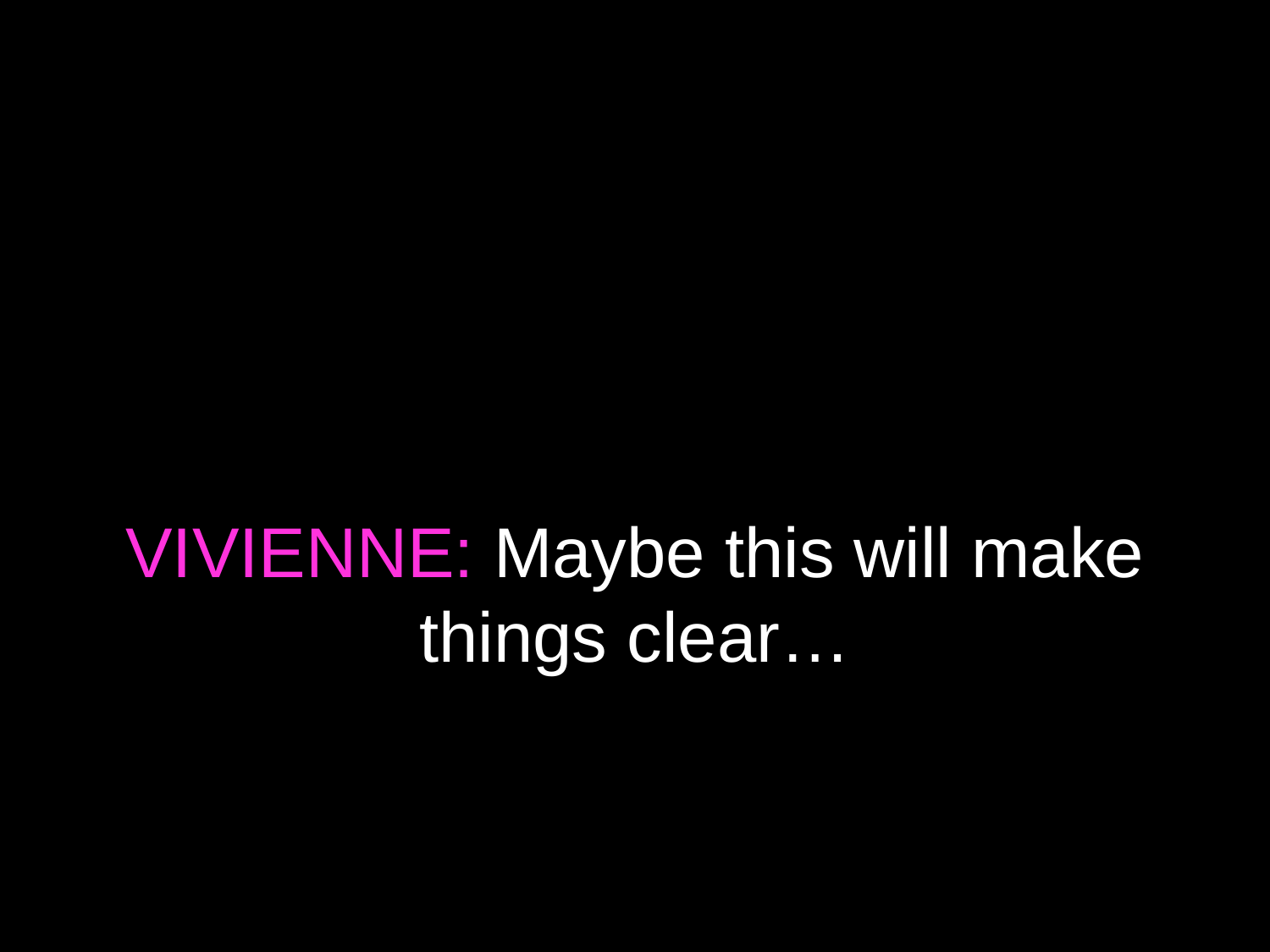

# VIVIENNE: Maybe this will make things clear…